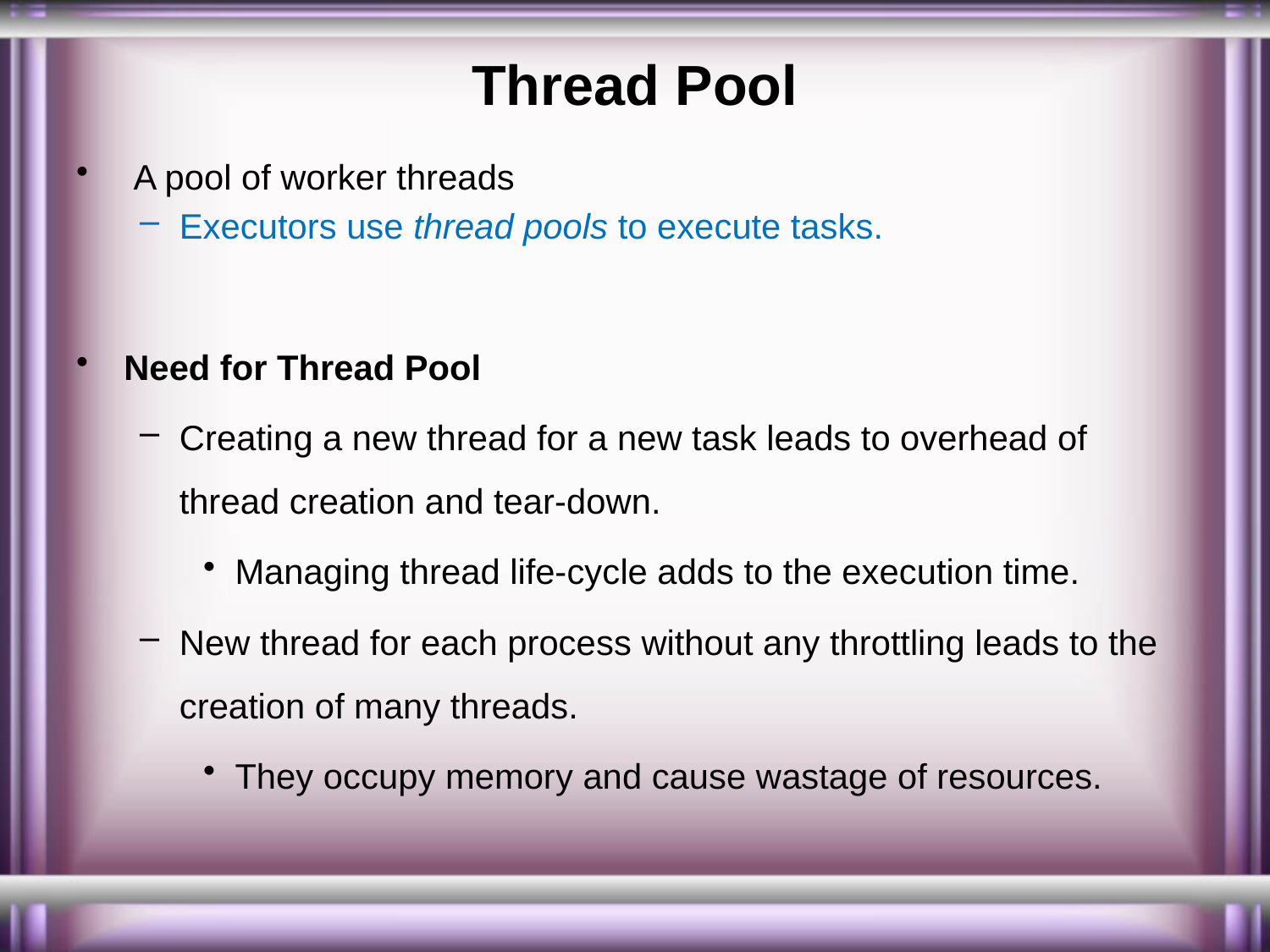

# Thread Pool
 A pool of worker threads
Executors use thread pools to execute tasks.

Need for Thread Pool
Creating a new thread for a new task leads to overhead of thread creation and tear-down.
Managing thread life-cycle adds to the execution time.
New thread for each process without any throttling leads to the creation of many threads.
They occupy memory and cause wastage of resources.